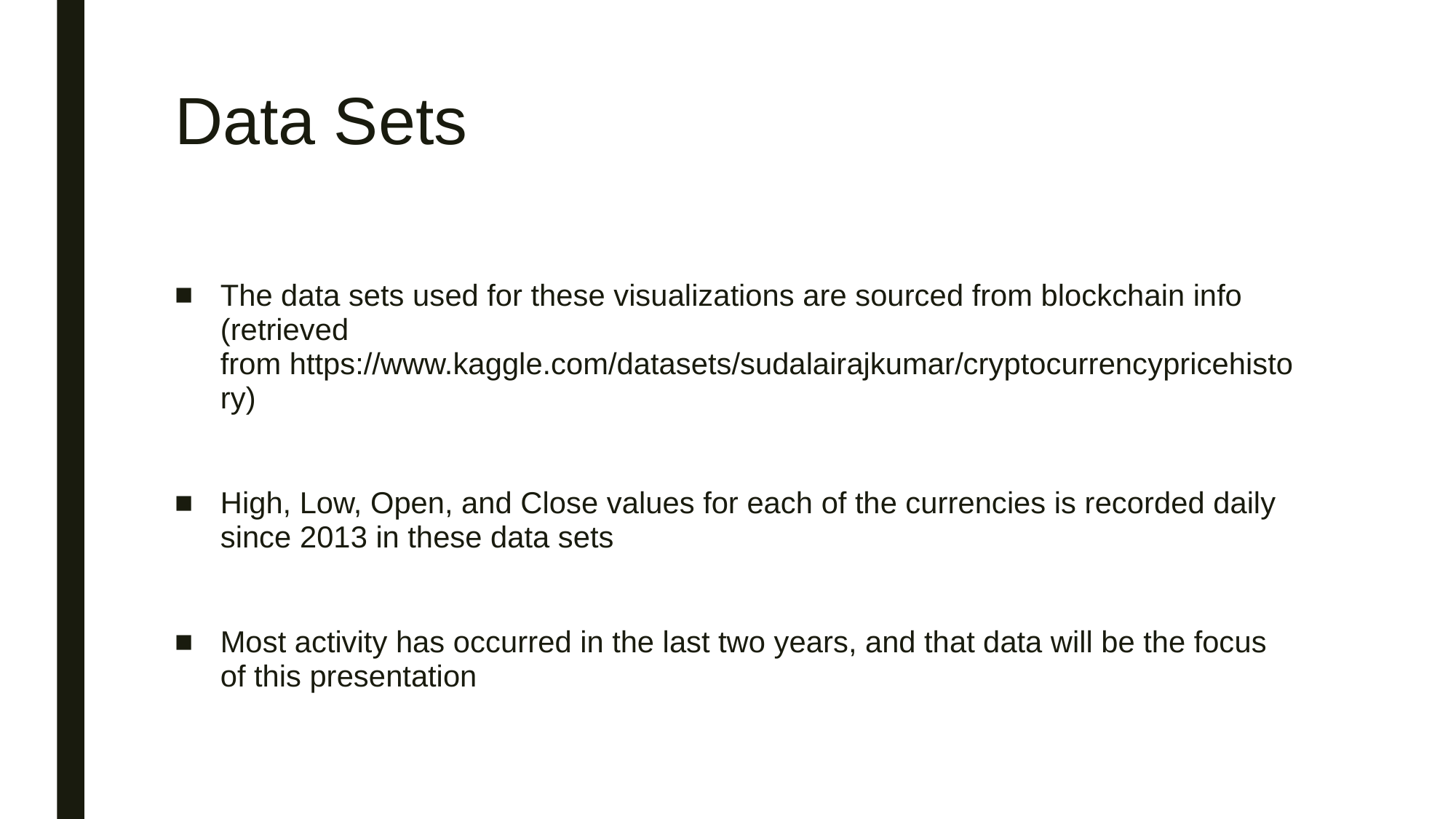

# Data Sets
The data sets used for these visualizations are sourced from blockchain info (retrieved from https://www.kaggle.com/datasets/sudalairajkumar/cryptocurrencypricehistory)

High, Low, Open, and Close values for each of the currencies is recorded daily since 2013 in these data sets

Most activity has occurred in the last two years, and that data will be the focus of this presentation